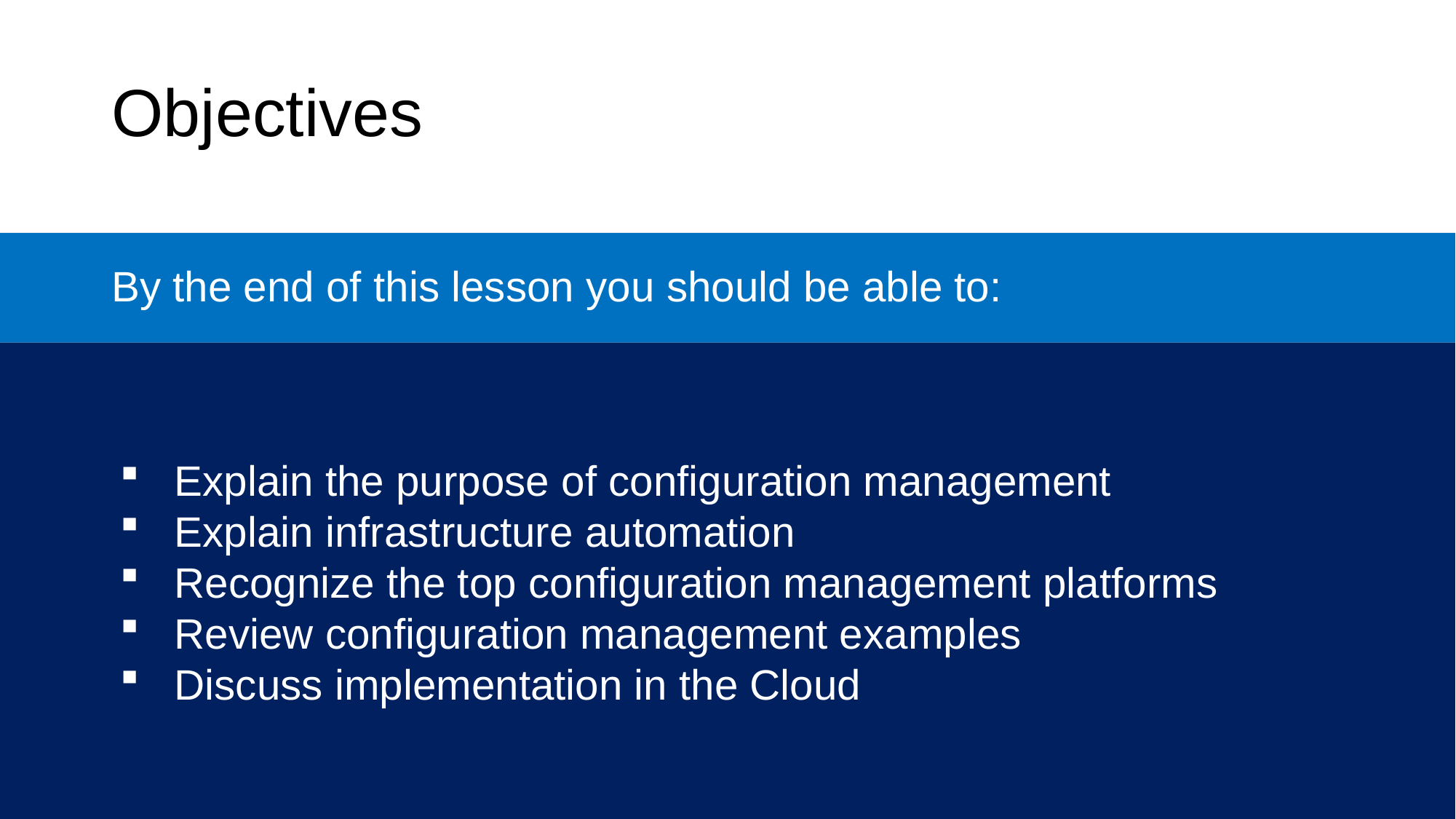

Objectives

By the end of this lesson you should be able to:
Explain the purpose of configuration management
Explain infrastructure automation
Recognize the top configuration management platforms
Review configuration management examples
Discuss implementation in the Cloud